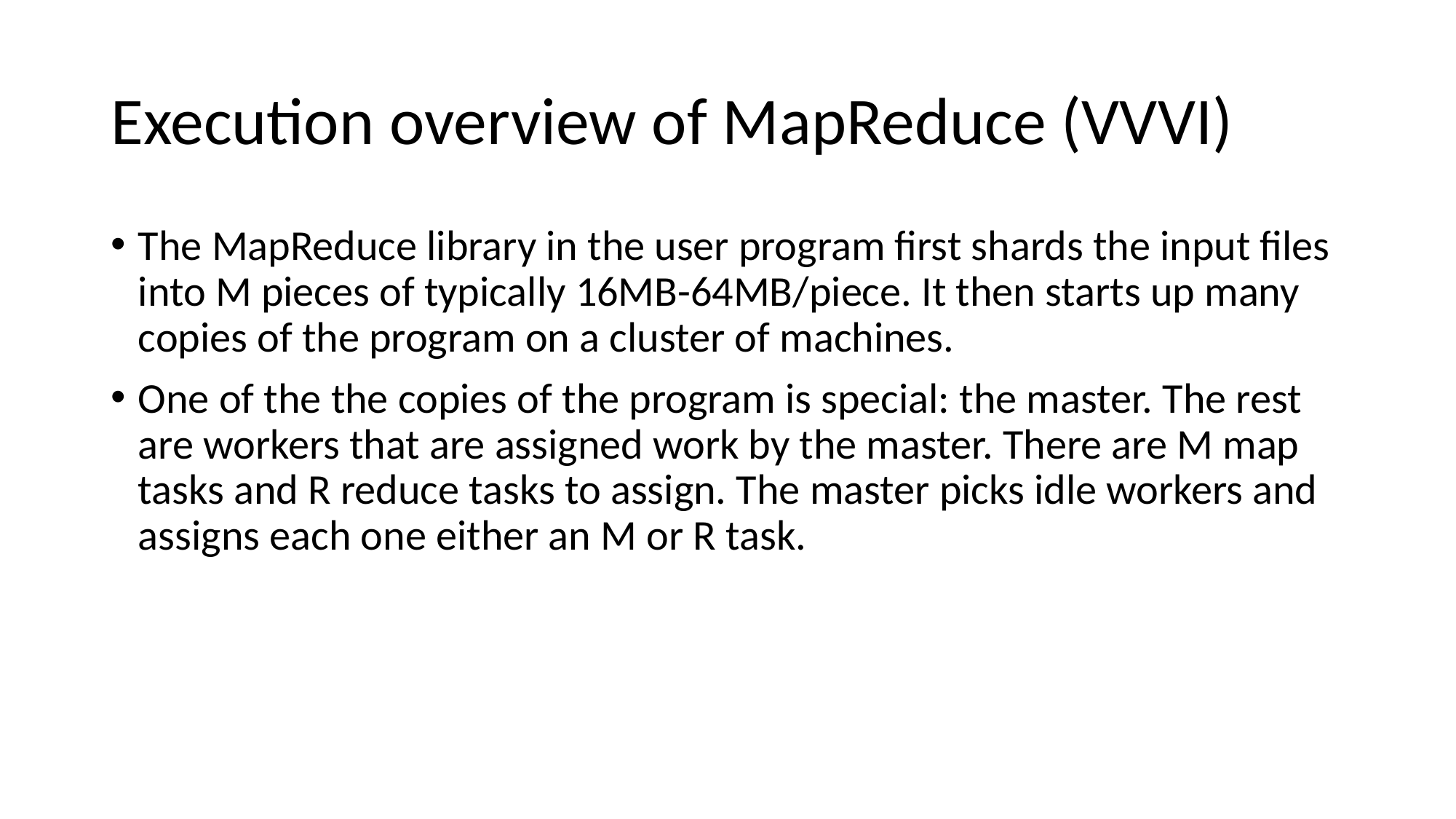

# Execution overview of MapReduce (VVVI)
The MapReduce library in the user program first shards the input files into M pieces of typically 16MB-64MB/piece. It then starts up many copies of the program on a cluster of machines.
One of the the copies of the program is special: the master. The rest are workers that are assigned work by the master. There are M map tasks and R reduce tasks to assign. The master picks idle workers and assigns each one either an M or R task.